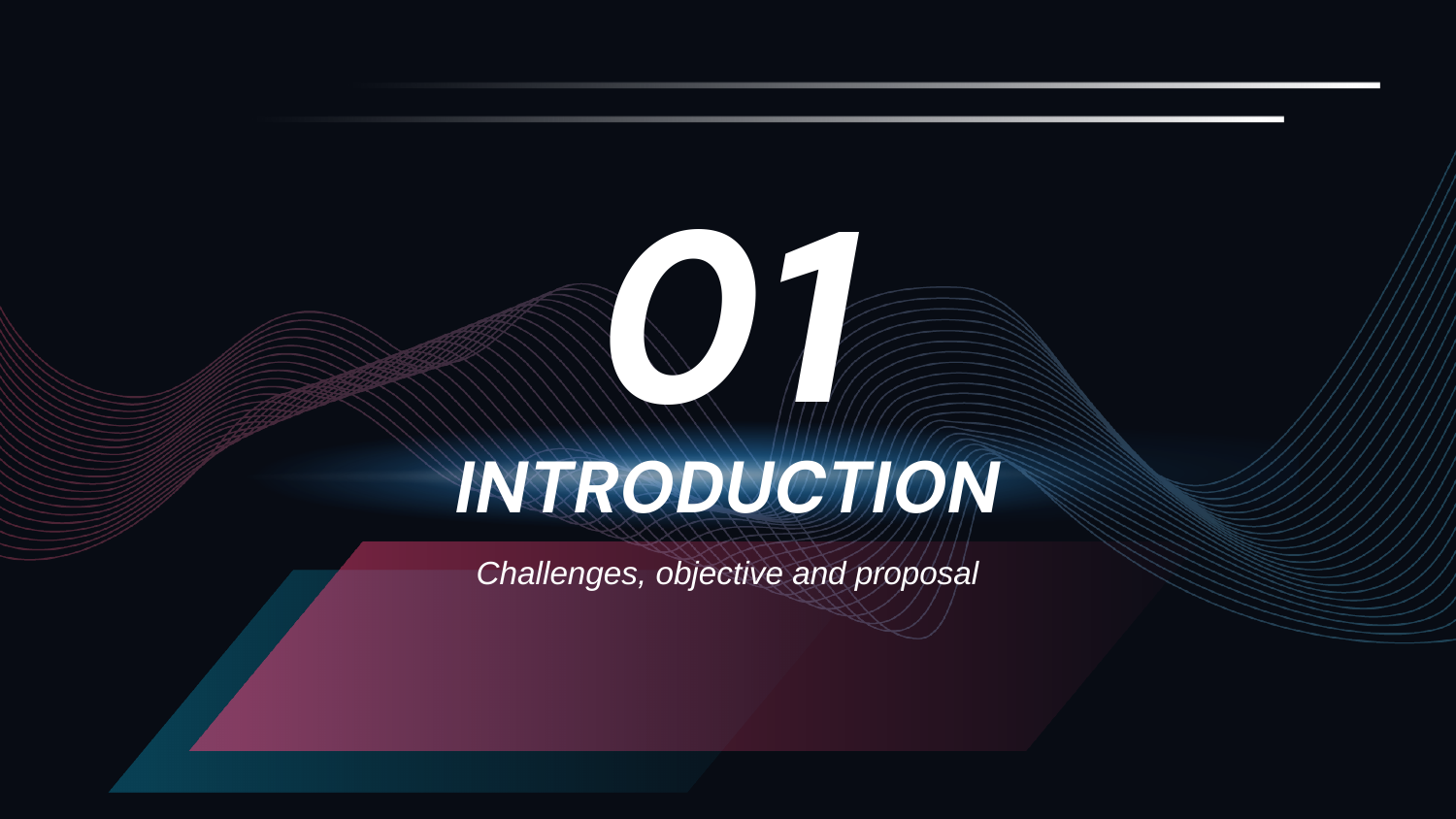

01
# INTRODUCTION
Challenges, objective and proposal